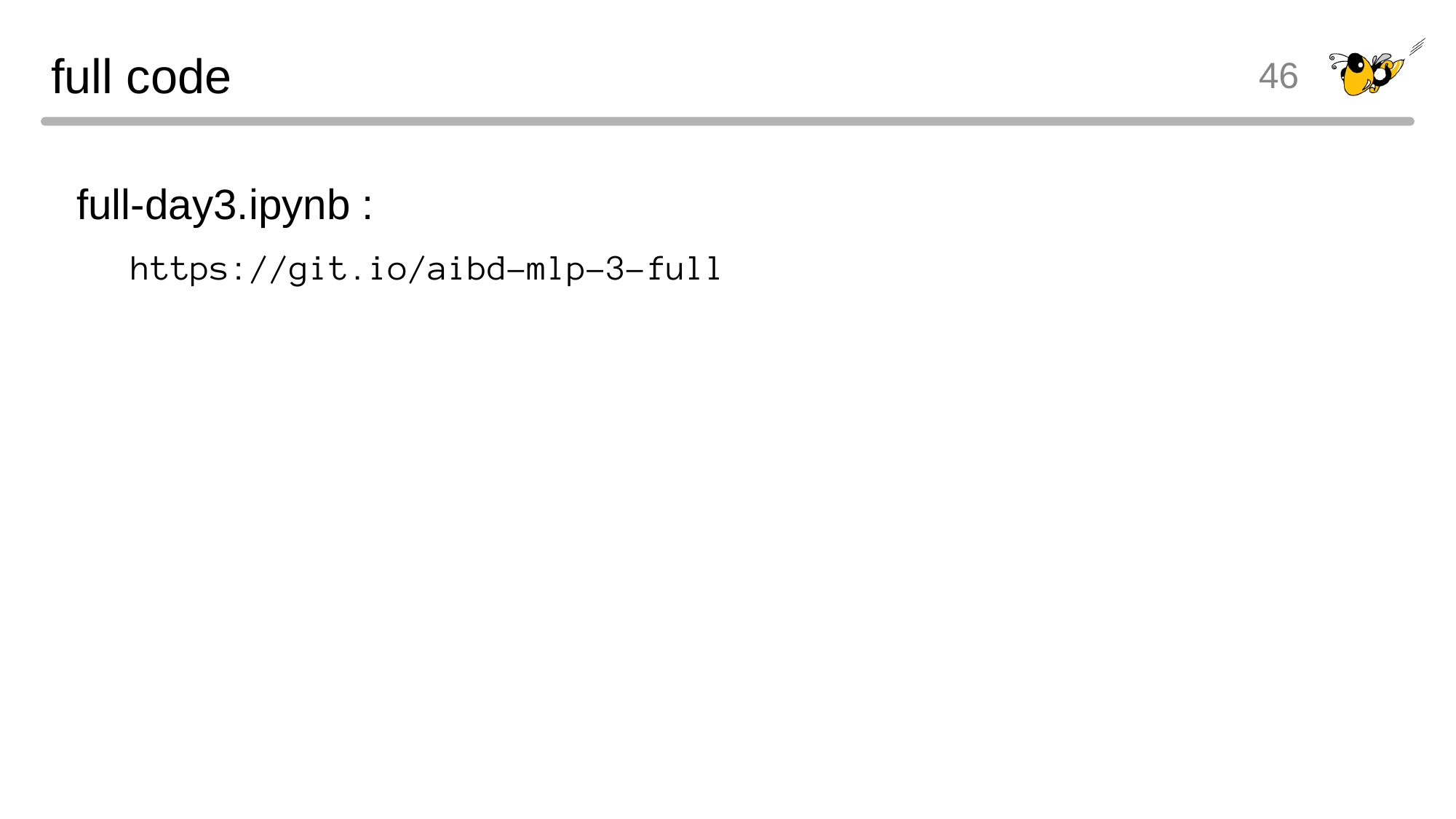

# full code
46
full-day3.ipynb :
https://git.io/aibd-mlp-3-full